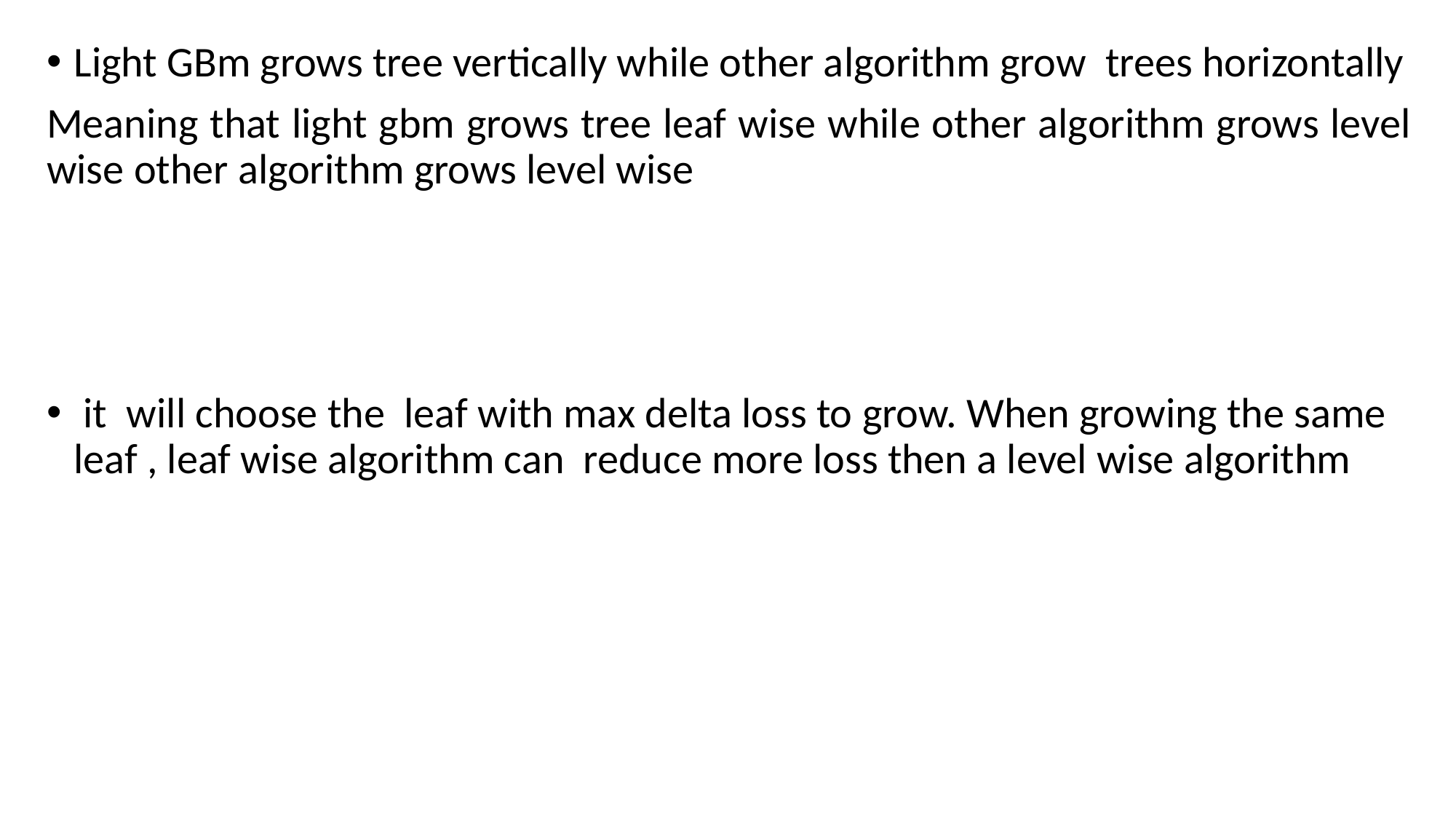

Light GBm grows tree vertically while other algorithm grow  trees horizontally
Meaning that light gbm grows tree leaf wise while other algorithm grows level wise other algorithm grows level wise

 it  will choose the  leaf with max delta loss to grow. When growing the same leaf , leaf wise algorithm can  reduce more loss then a level wise algorithm